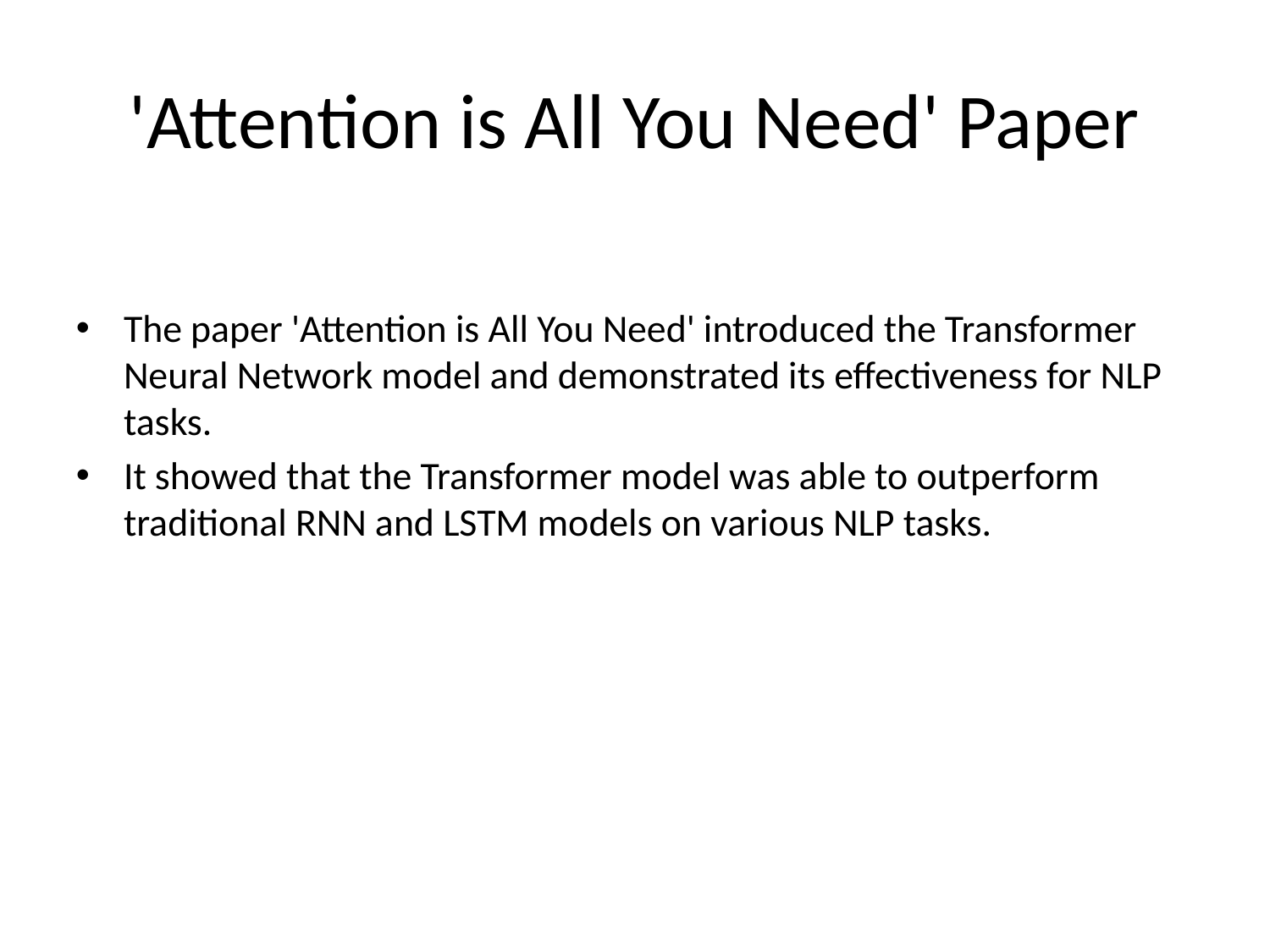

# 'Attention is All You Need' Paper

The paper 'Attention is All You Need' introduced the Transformer Neural Network model and demonstrated its effectiveness for NLP tasks.
It showed that the Transformer model was able to outperform traditional RNN and LSTM models on various NLP tasks.